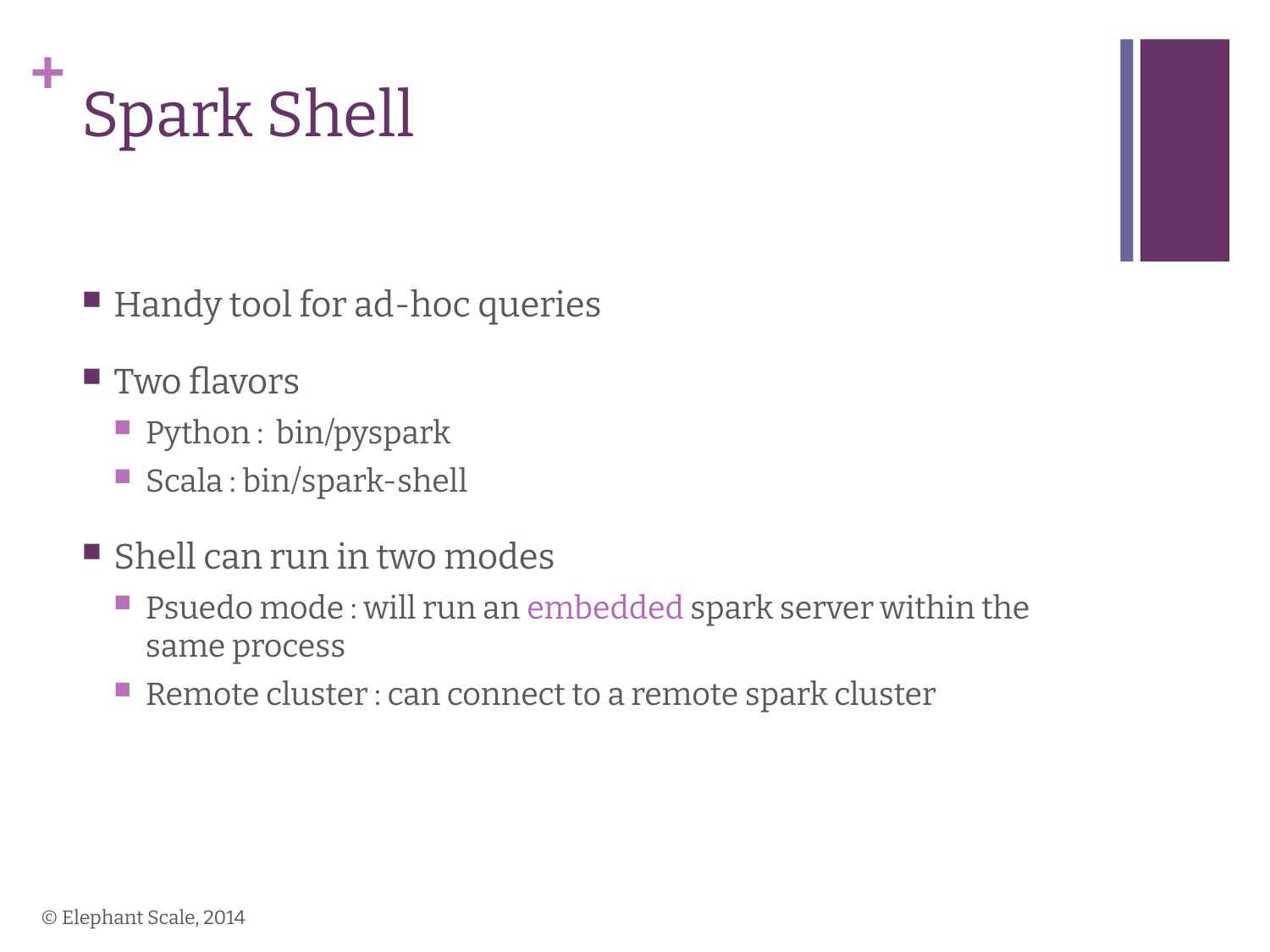

# Spark Shell
Handy tool for ad-hoc queries
Two flavors
Python :  bin/pyspark
Scala : bin/spark-shell
Shell can run in two modes
Psuedo mode : will run an embedded spark server within the same process
Remote cluster : can connect to a remote spark cluster
© Elephant Scale, 2014